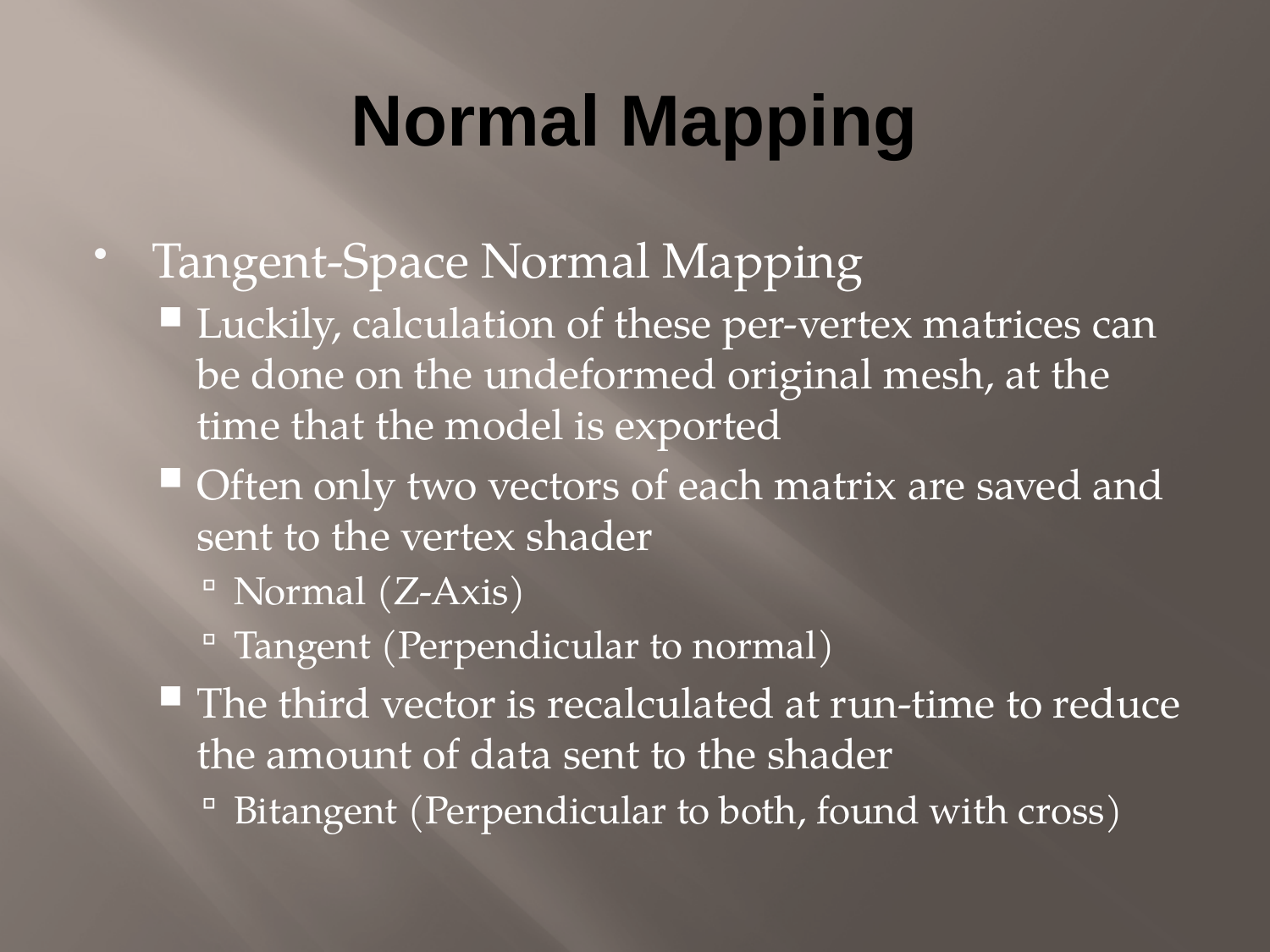

# Normal Mapping
Tangent-Space Normal Mapping
Luckily, calculation of these per-vertex matrices can be done on the undeformed original mesh, at the time that the model is exported
Often only two vectors of each matrix are saved and sent to the vertex shader
Normal (Z-Axis)
Tangent (Perpendicular to normal)
The third vector is recalculated at run-time to reduce the amount of data sent to the shader
Bitangent (Perpendicular to both, found with cross)